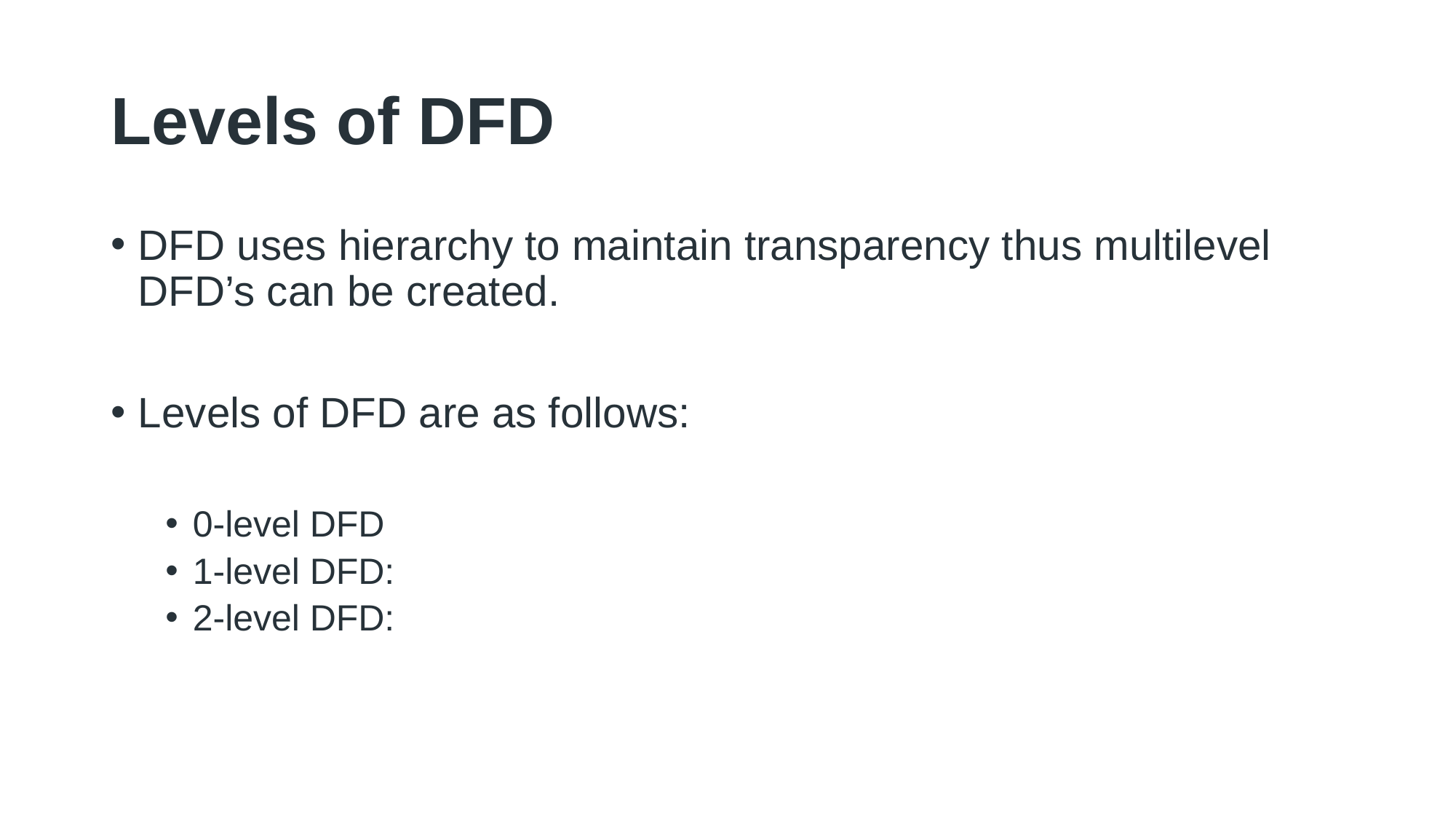

# Levels of DFD
DFD uses hierarchy to maintain transparency thus multilevel DFD’s can be created.

Levels of DFD are as follows:

0-level DFD
1-level DFD:
2-level DFD: